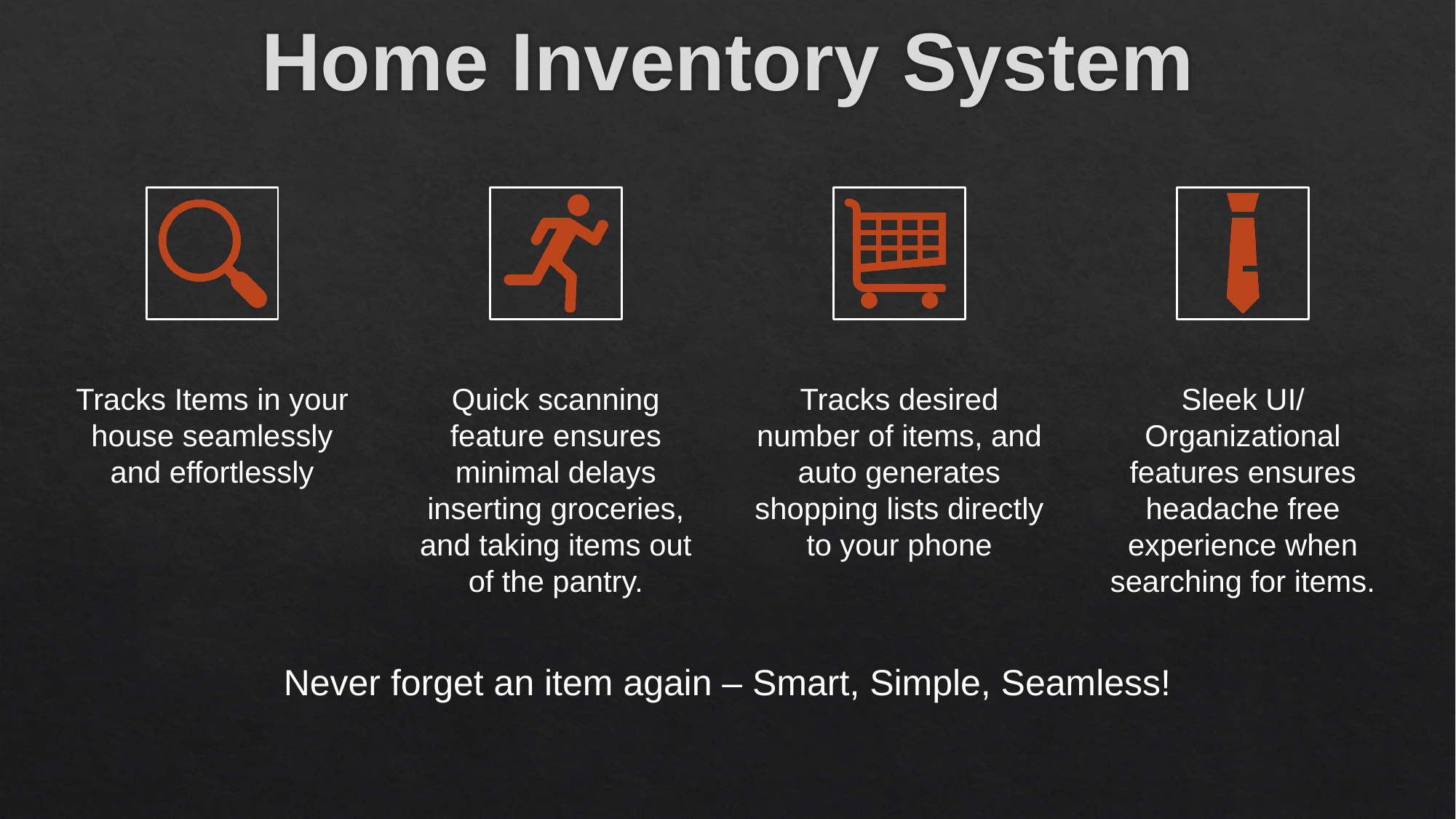

# Home Inventory System
Tracks Items in your house seamlessly and effortlessly
Quick scanning feature ensures minimal delays inserting groceries, and taking items out of the pantry.
Tracks desired number of items, and auto generates shopping lists directly to your phone
Sleek UI/ Organizational features ensures headache free experience when searching for items.
Never forget an item again – Smart, Simple, Seamless!